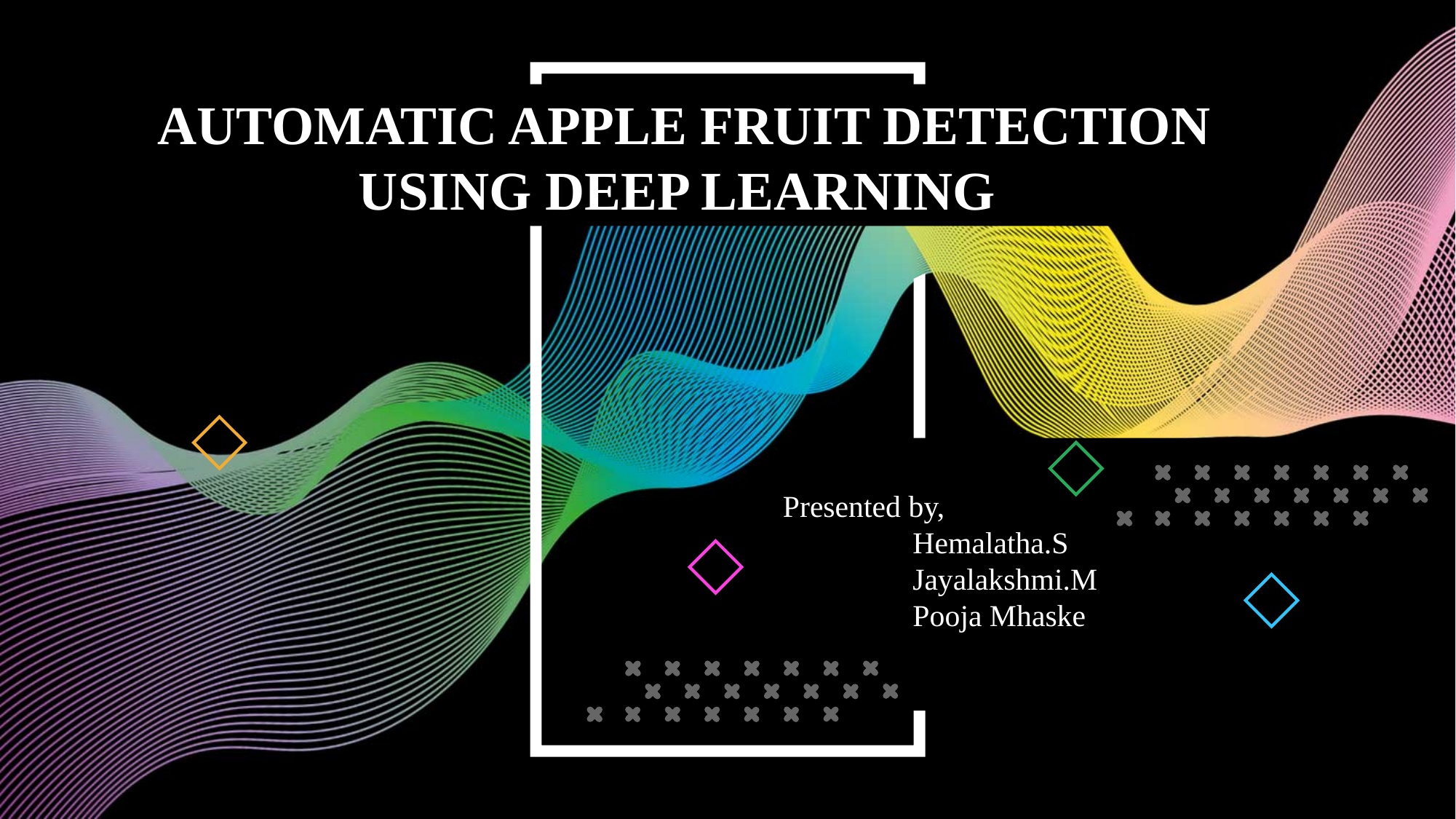

AUTOMATIC APPLE FRUIT DETECTION USING DEEP LEARNING

AUTOMATIDETECTION USING

Presented by,
                 Hemalatha.S
                 Jayalakshmi.M
                 Pooja Mhaske